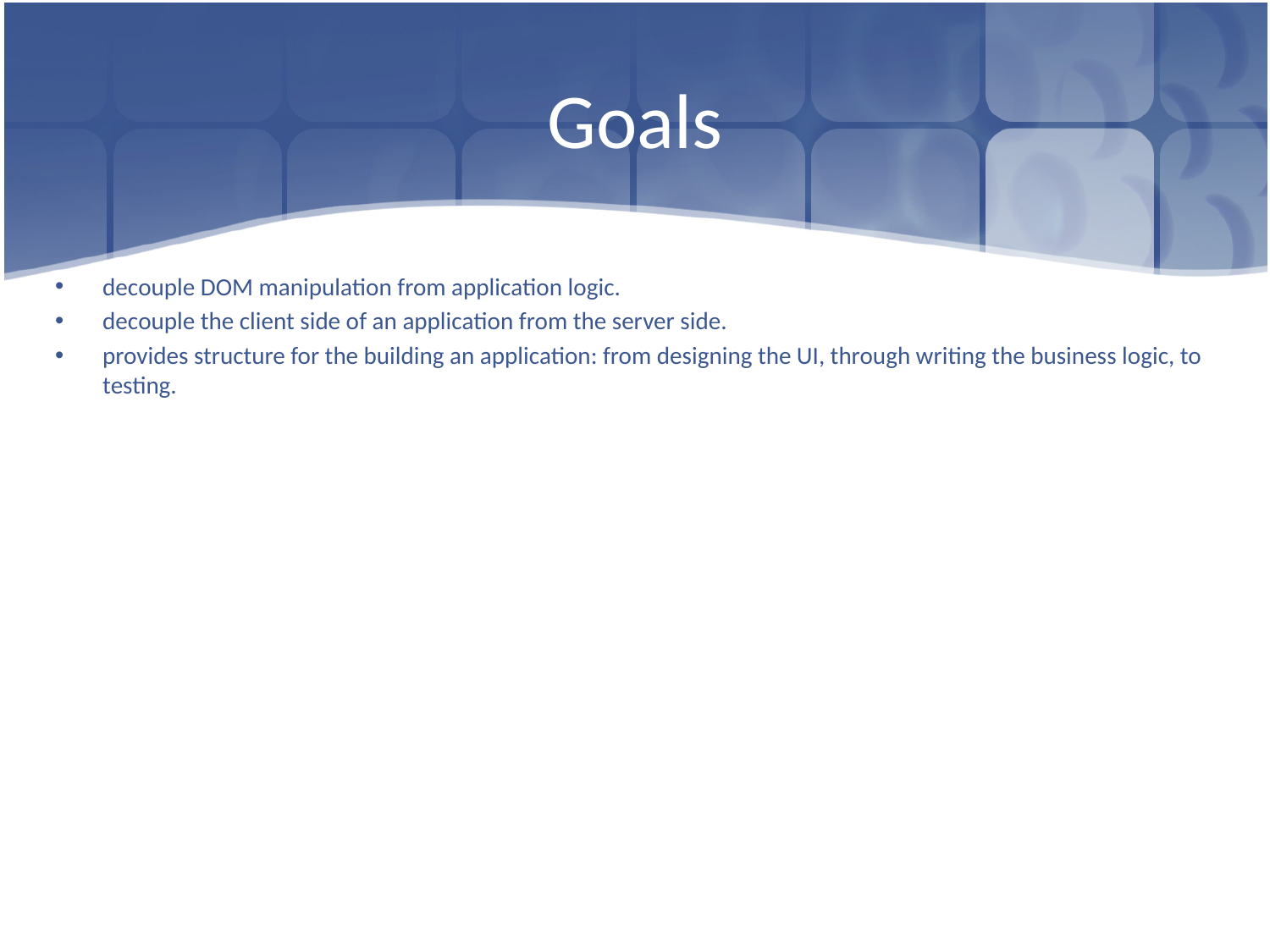

# Goals
decouple DOM manipulation from application logic.
decouple the client side of an application from the server side.
provides structure for the building an application: from designing the UI, through writing the business logic, to testing.